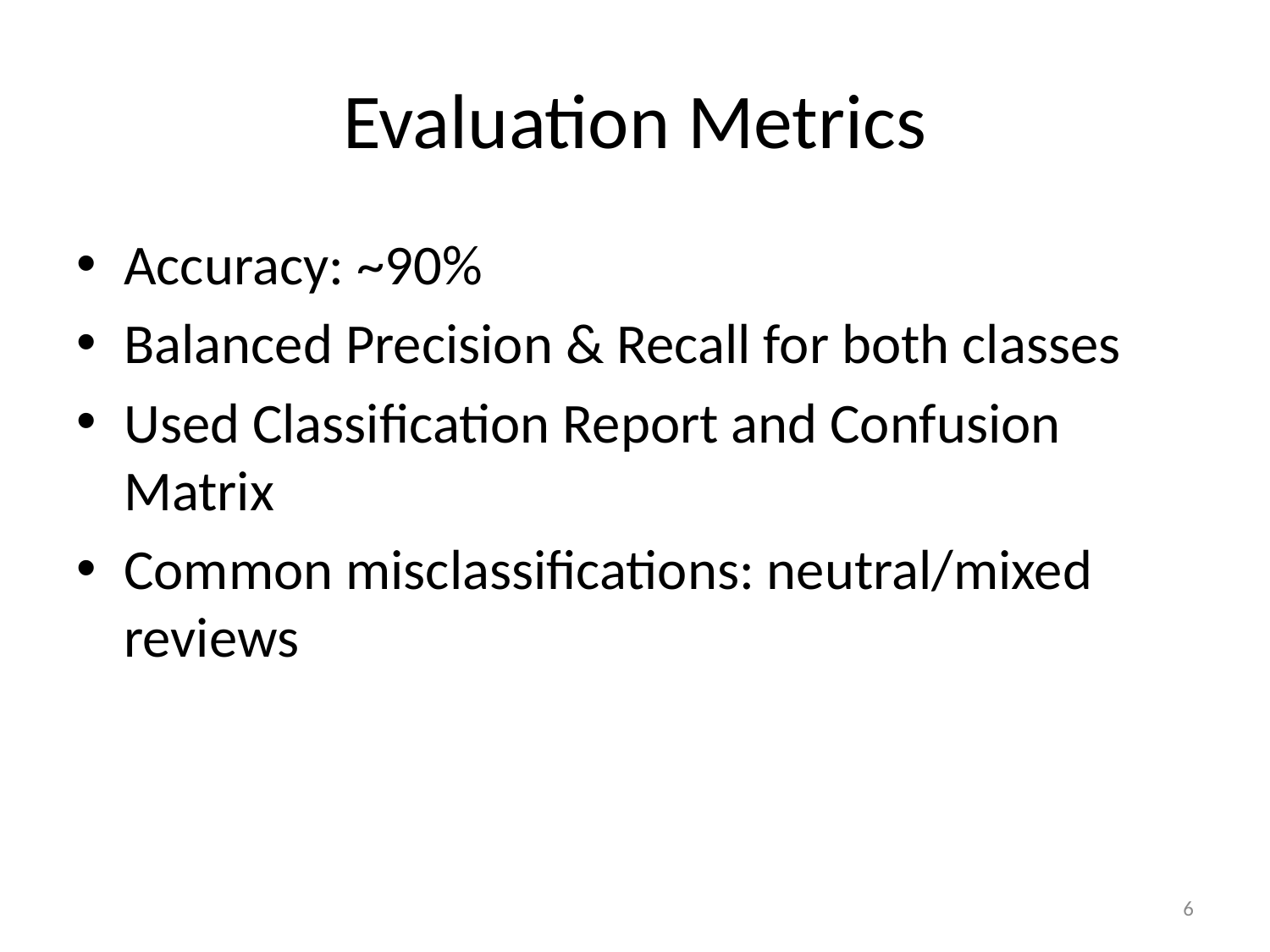

# Evaluation Metrics
Accuracy: ~90%
Balanced Precision & Recall for both classes
Used Classification Report and Confusion Matrix
Common misclassifications: neutral/mixed reviews
6